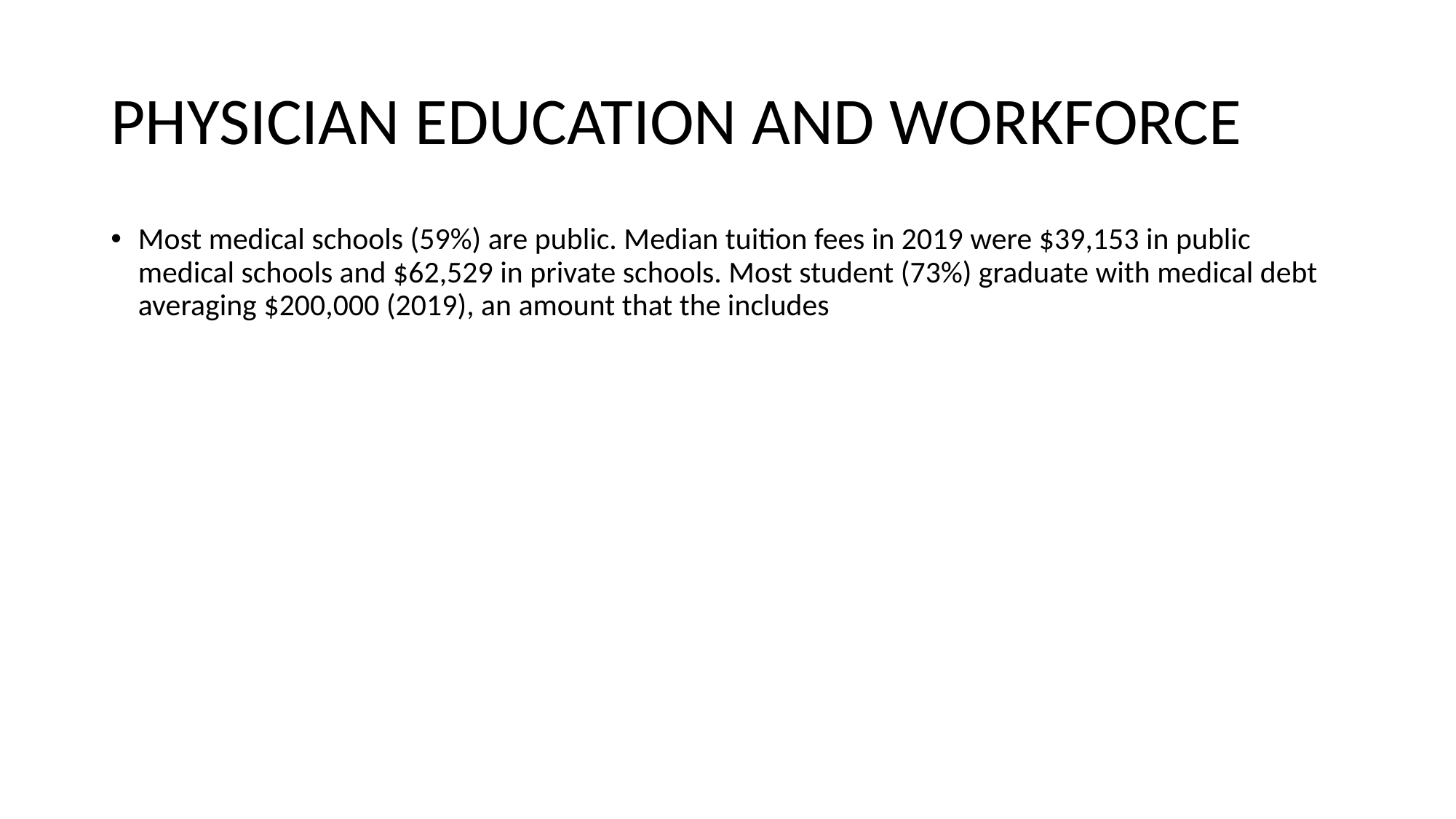

# PHYSICIAN EDUCATION AND WORKFORCE
Most medical schools (59%) are public. Median tuition fees in 2019 were $39,153 in public medical schools and $62,529 in private schools. Most student (73%) graduate with medical debt averaging $200,000 (2019), an amount that the includes